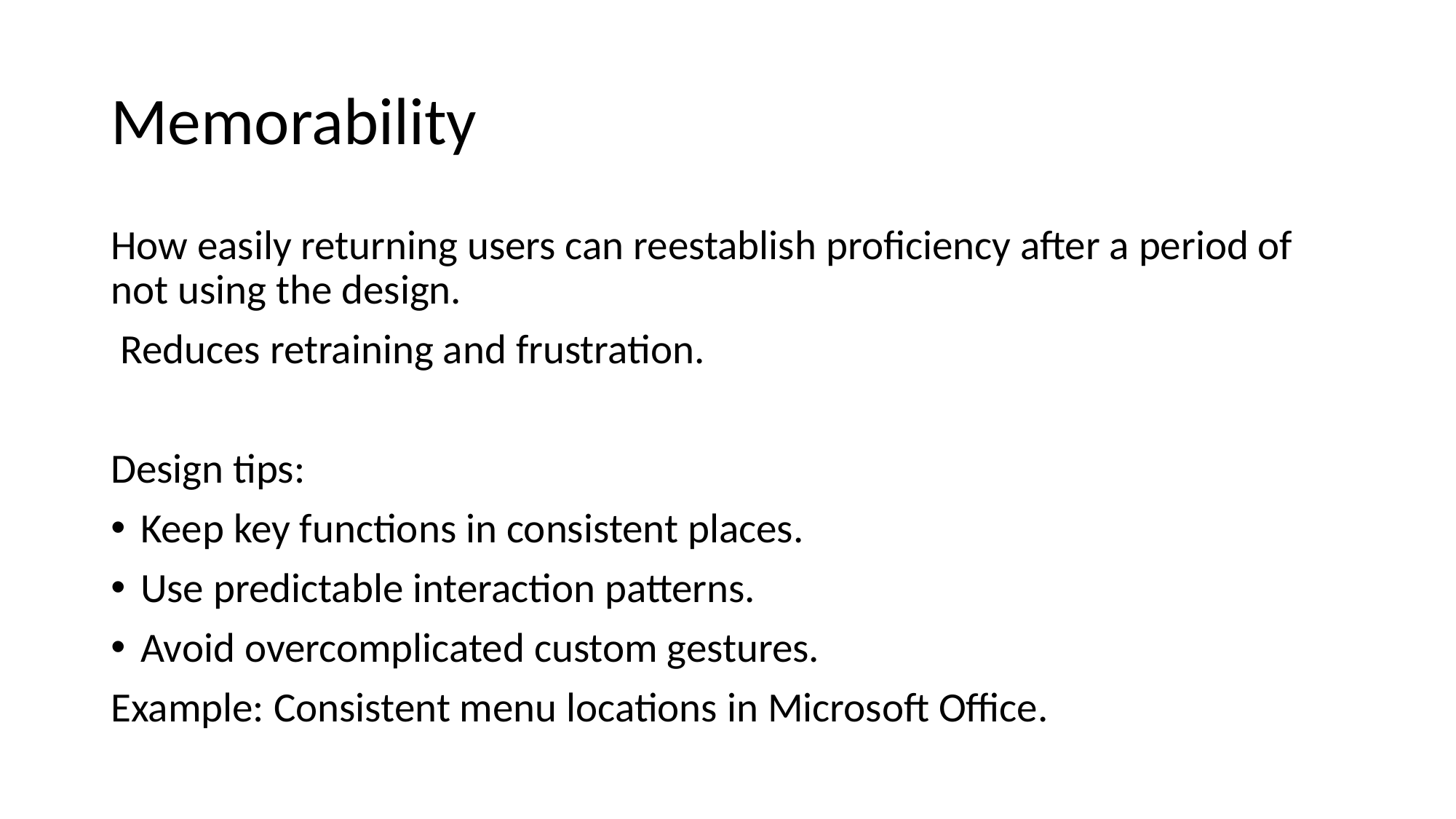

# Memorability
How easily returning users can reestablish proficiency after a period of not using the design.
 Reduces retraining and frustration.

Design tips:
Keep key functions in consistent places.
Use predictable interaction patterns.
Avoid overcomplicated custom gestures.
Example: Consistent menu locations in Microsoft Office.